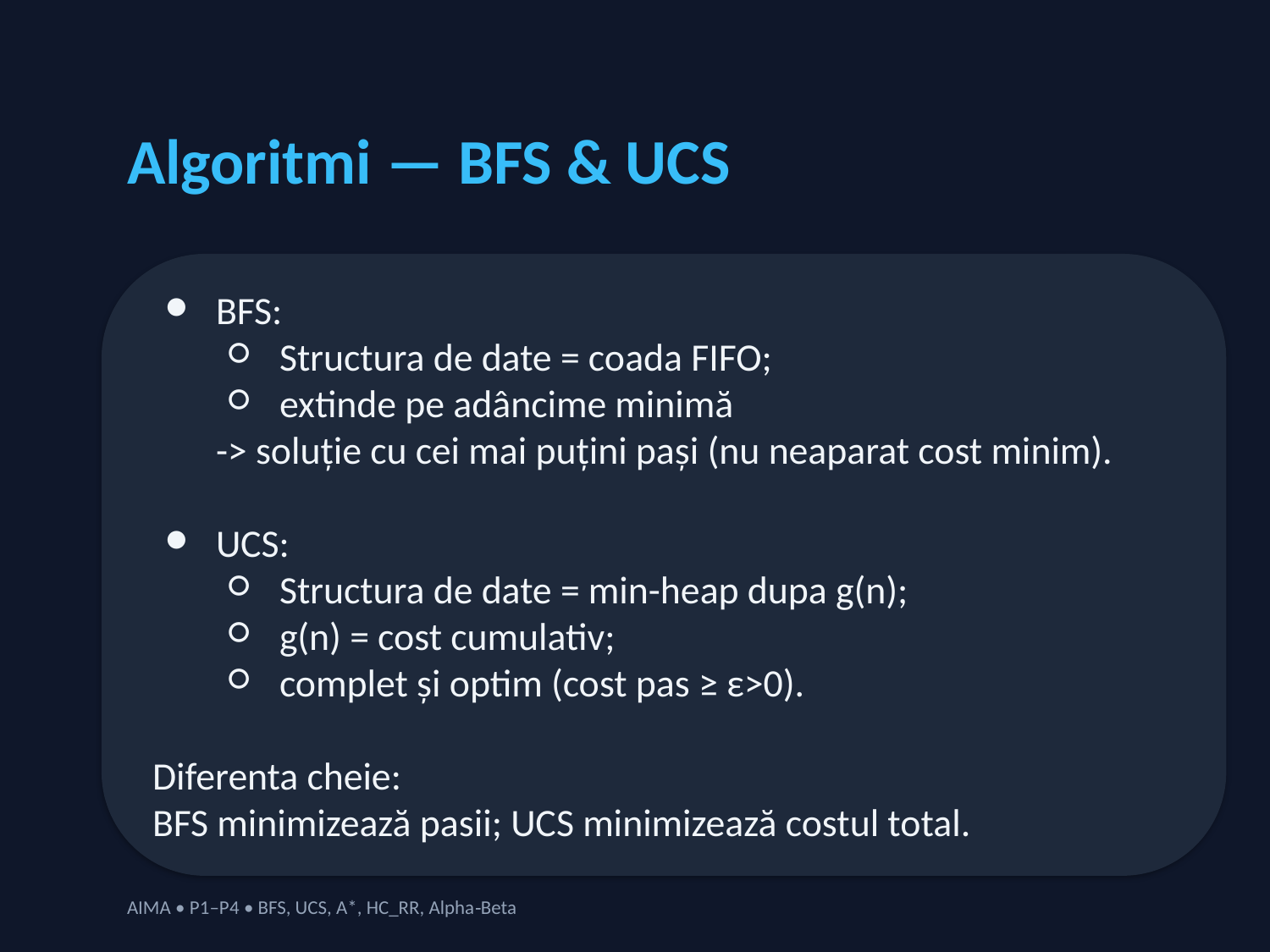

Algoritmi — BFS & UCS

BFS:
Structura de date = coada FIFO;
extinde pe adâncime minimă
-> soluție cu cei mai puțini pași (nu neaparat cost minim).

UCS:
Structura de date = min-heap dupa g(n);
g(n) = cost cumulativ;
complet și optim (cost pas ≥ ε>0).

Diferenta cheie:
BFS minimizează pasii; UCS minimizează costul total.
AIMA • P1–P4 • BFS, UCS, A*, HC_RR, Alpha‑Beta